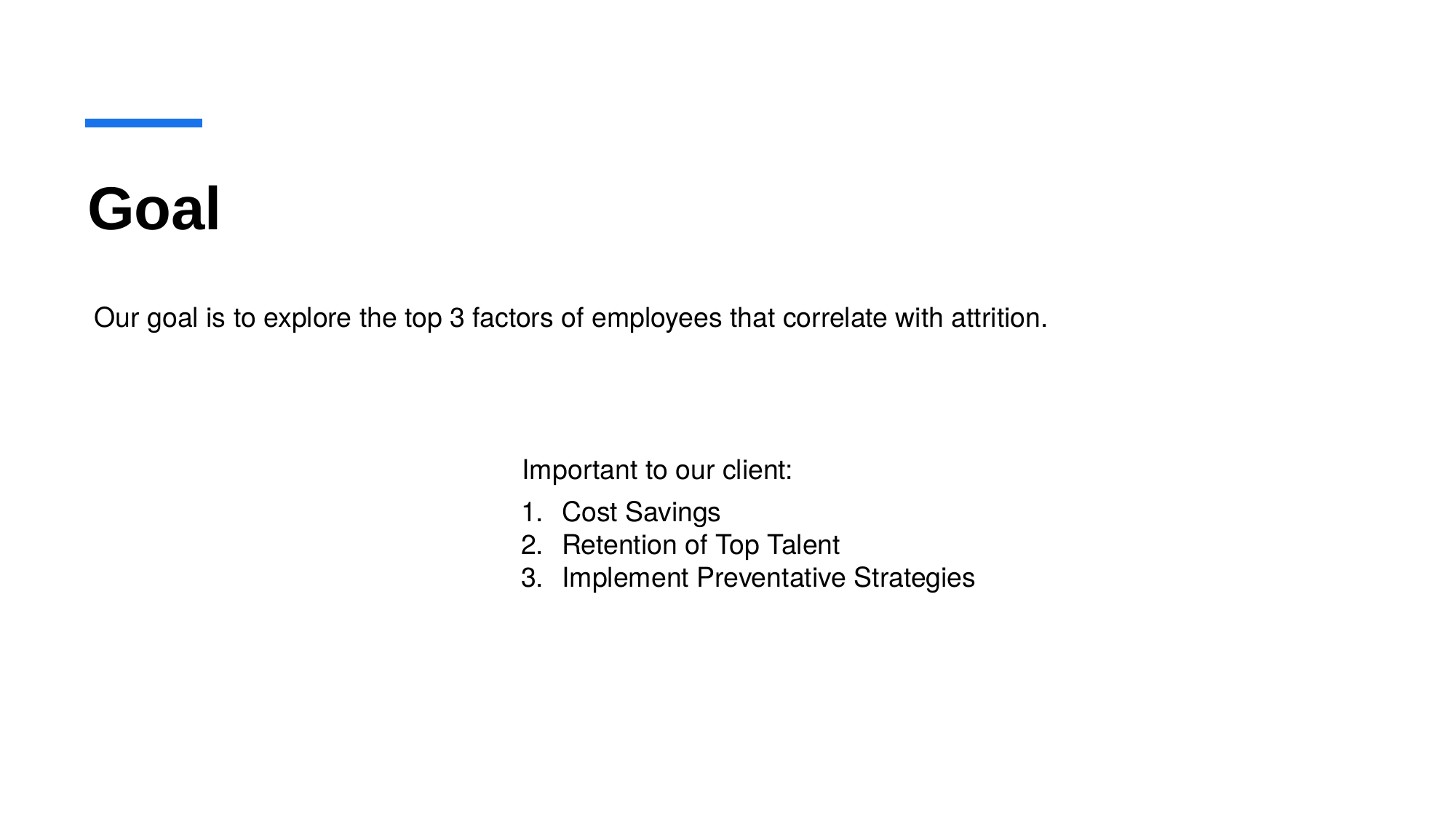

# Goal
Our goal is to explore the top 3 factors of employees that correlate with attrition.

Important to our client:
Cost Savings
Retention of Top Talent
Implement Preventative Strategies